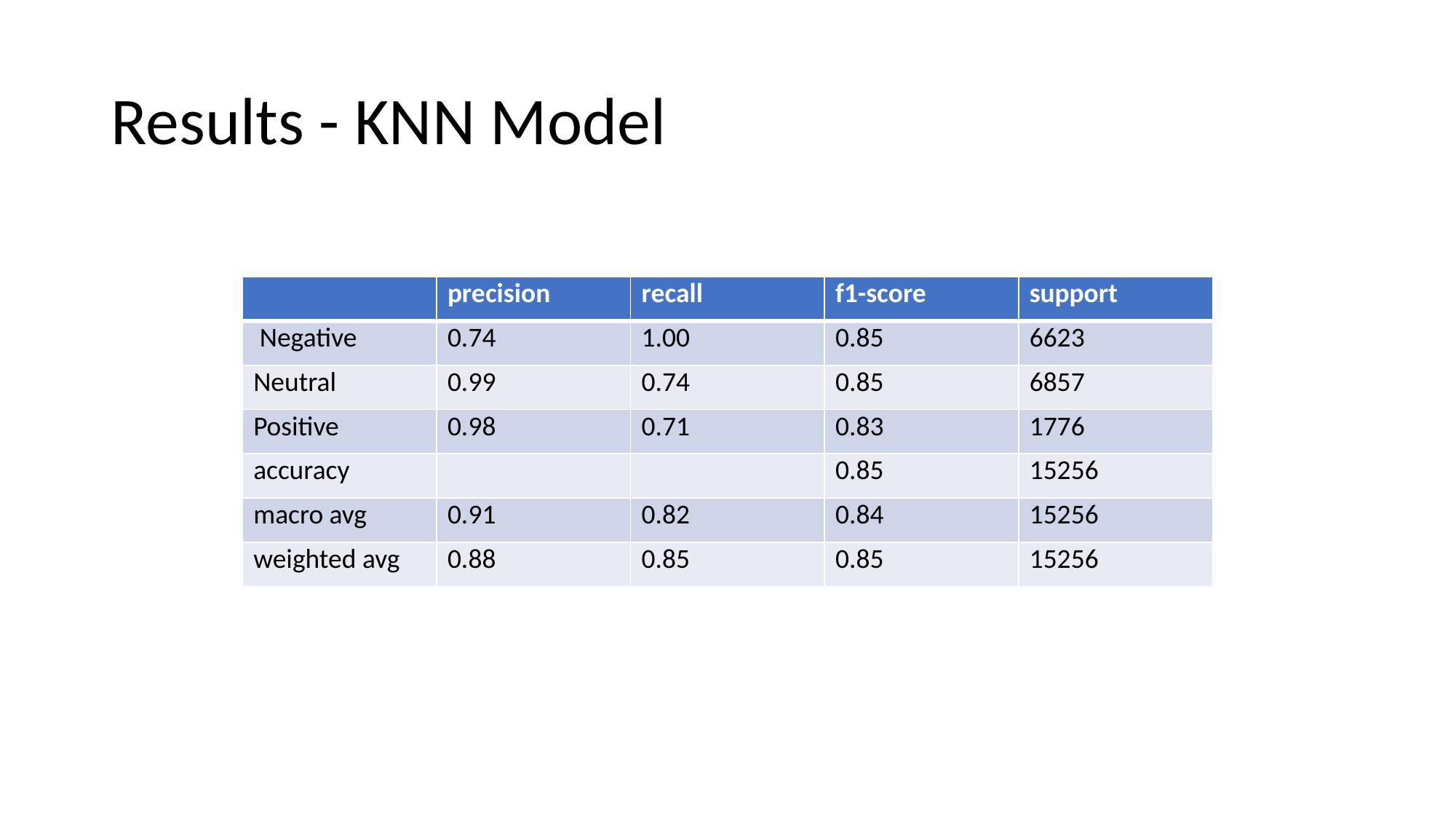

# Results - KNN Model
|  | precision | recall | f1-score | support |
| --- | --- | --- | --- | --- |
| Negative | 0.74 | 1.00 | 0.85 | 6623 |
| Neutral | 0.99 | 0.74 | 0.85 | 6857 |
| Positive | 0.98 | 0.71 | 0.83 | 1776 |
| accuracy |  |  | 0.85 | 15256 |
| macro avg | 0.91 | 0.82 | 0.84 | 15256 |
| weighted avg | 0.88 | 0.85 | 0.85 | 15256 |